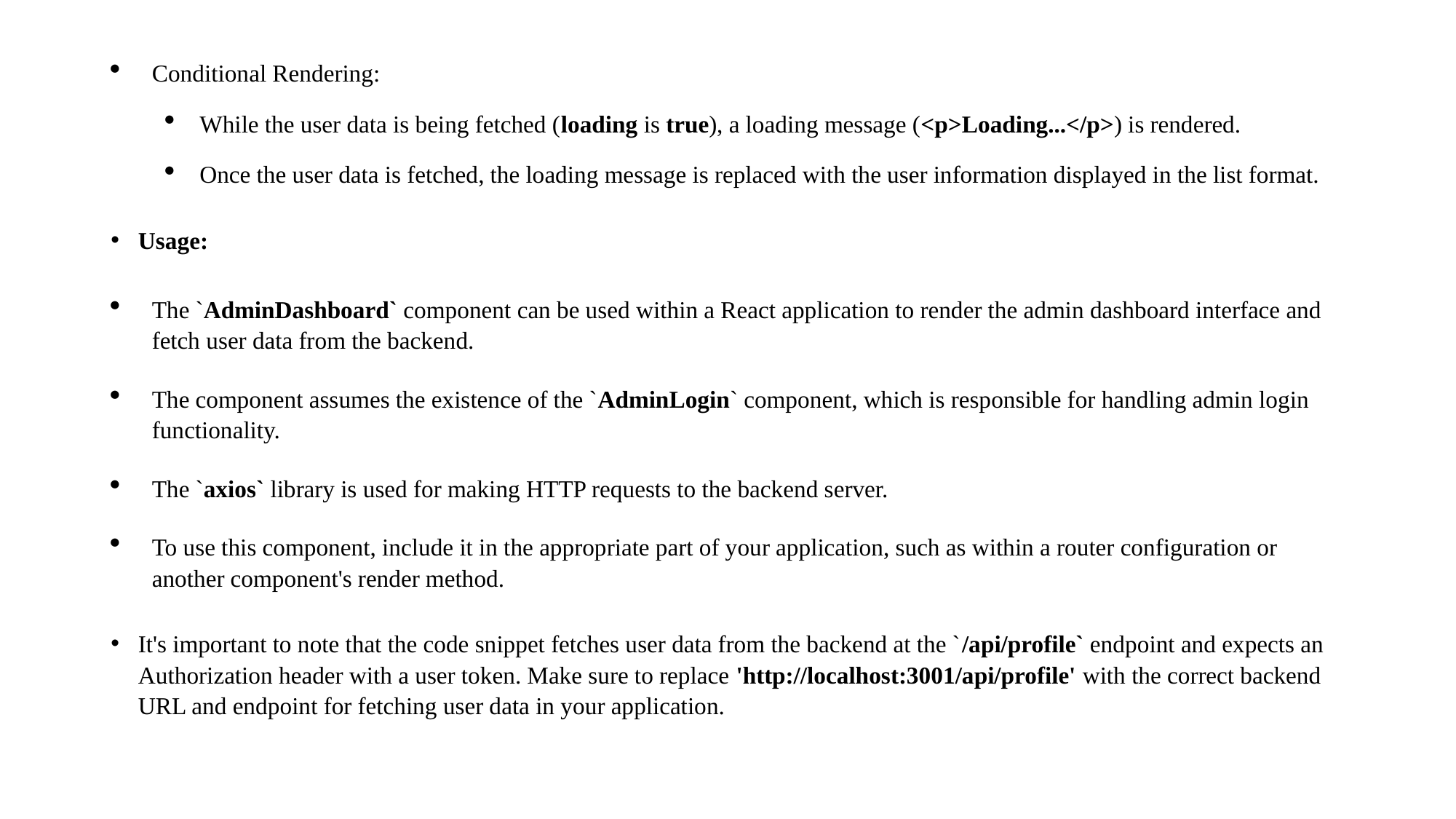

Conditional Rendering:
While the user data is being fetched (loading is true), a loading message (<p>Loading...</p>) is rendered.
Once the user data is fetched, the loading message is replaced with the user information displayed in the list format.
Usage:
The `AdminDashboard` component can be used within a React application to render the admin dashboard interface and fetch user data from the backend.
The component assumes the existence of the `AdminLogin` component, which is responsible for handling admin login functionality.
The `axios` library is used for making HTTP requests to the backend server.
To use this component, include it in the appropriate part of your application, such as within a router configuration or another component's render method.
It's important to note that the code snippet fetches user data from the backend at the `/api/profile` endpoint and expects an Authorization header with a user token. Make sure to replace 'http://localhost:3001/api/profile' with the correct backend URL and endpoint for fetching user data in your application.